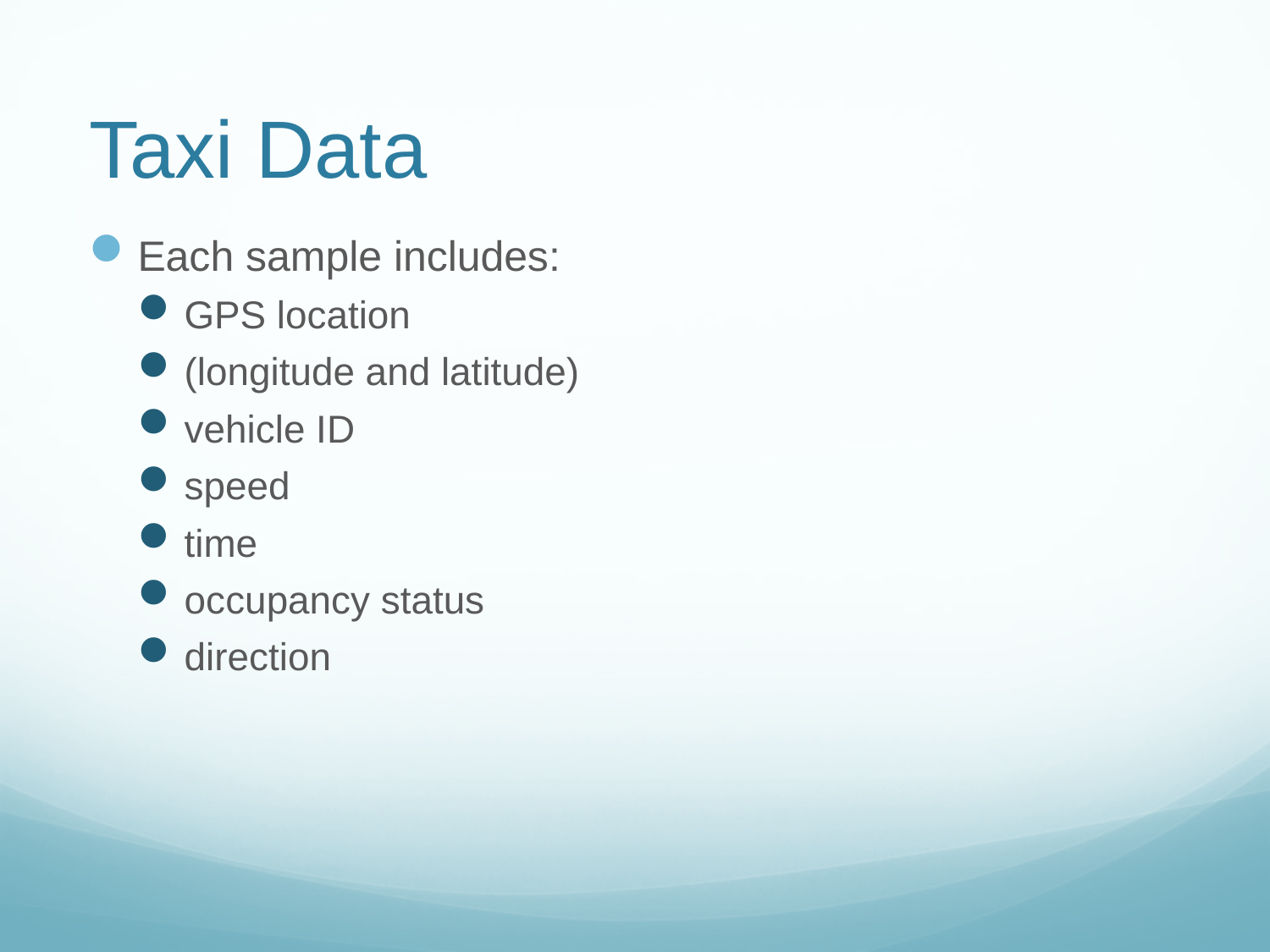

# Taxi Data
Each sample includes:
GPS location
(longitude and latitude)
vehicle ID
speed
time
occupancy status
direction